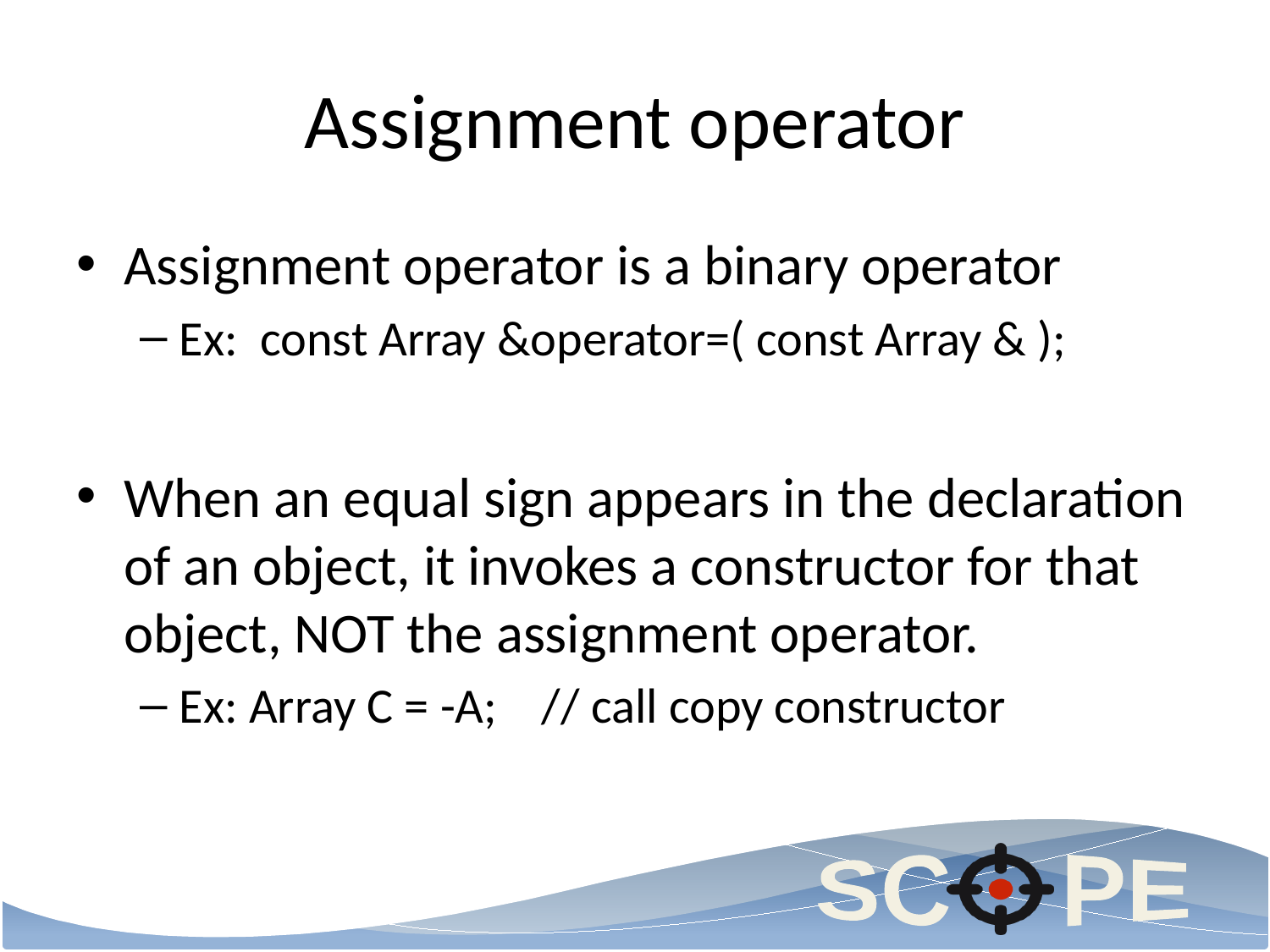

# Assignment operator
Assignment operator is a binary operator
Ex:  const Array &operator=( const Array & );

When an equal sign appears in the declaration of an object, it invokes a constructor for that object, NOT the assignment operator.
Ex: Array C = -A;    // call copy constructor